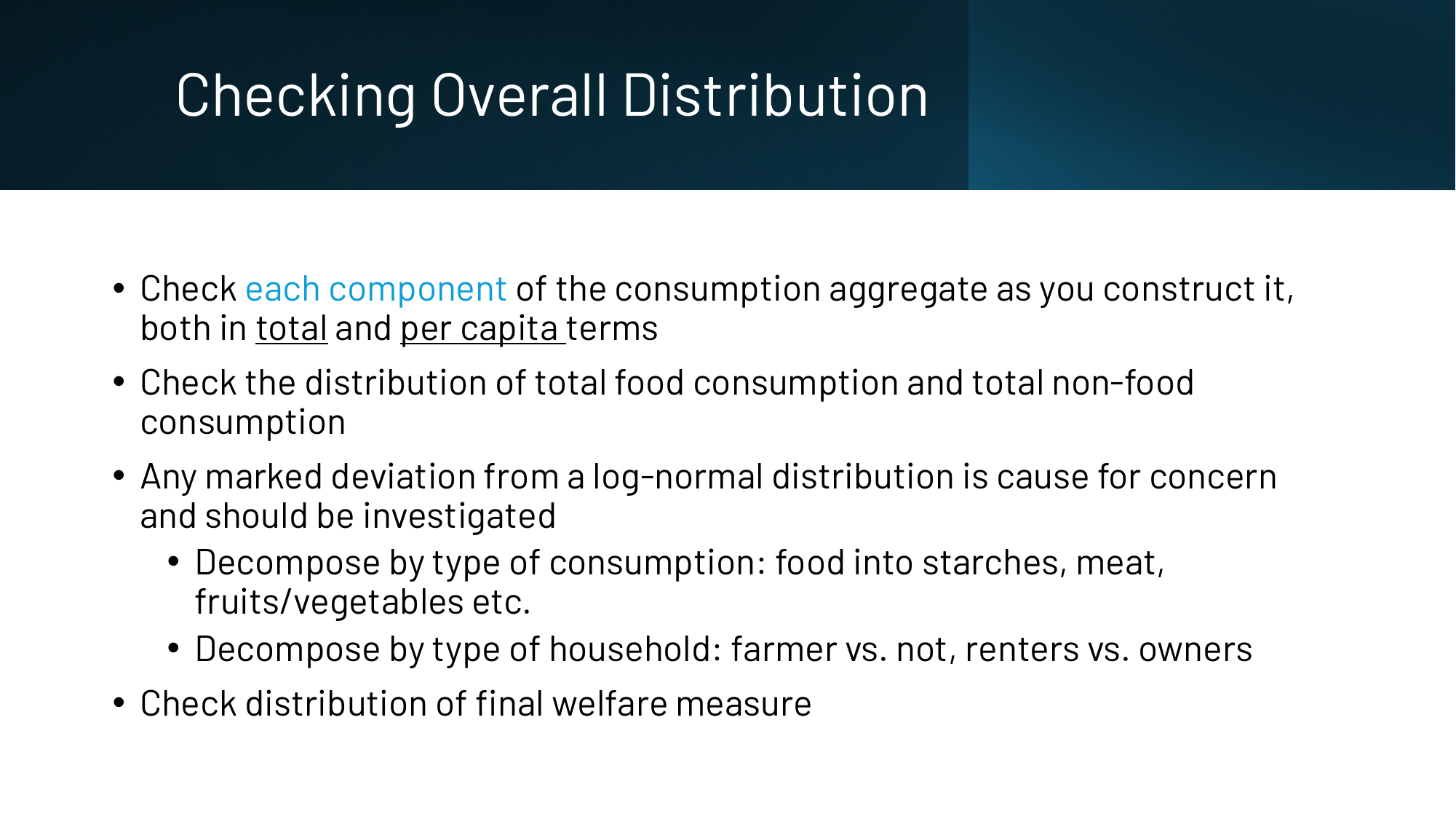

# Checking Overall Distribution
Check each component of the consumption aggregate as you construct it, both in total and per capita terms
Check the distribution of total food consumption and total non-food consumption
Any marked deviation from a log-normal distribution is cause for concern and should be investigated
Decompose by type of consumption: food into starches, meat, fruits/vegetables etc.
Decompose by type of household: farmer vs. not, renters vs. owners
Check distribution of final welfare measure